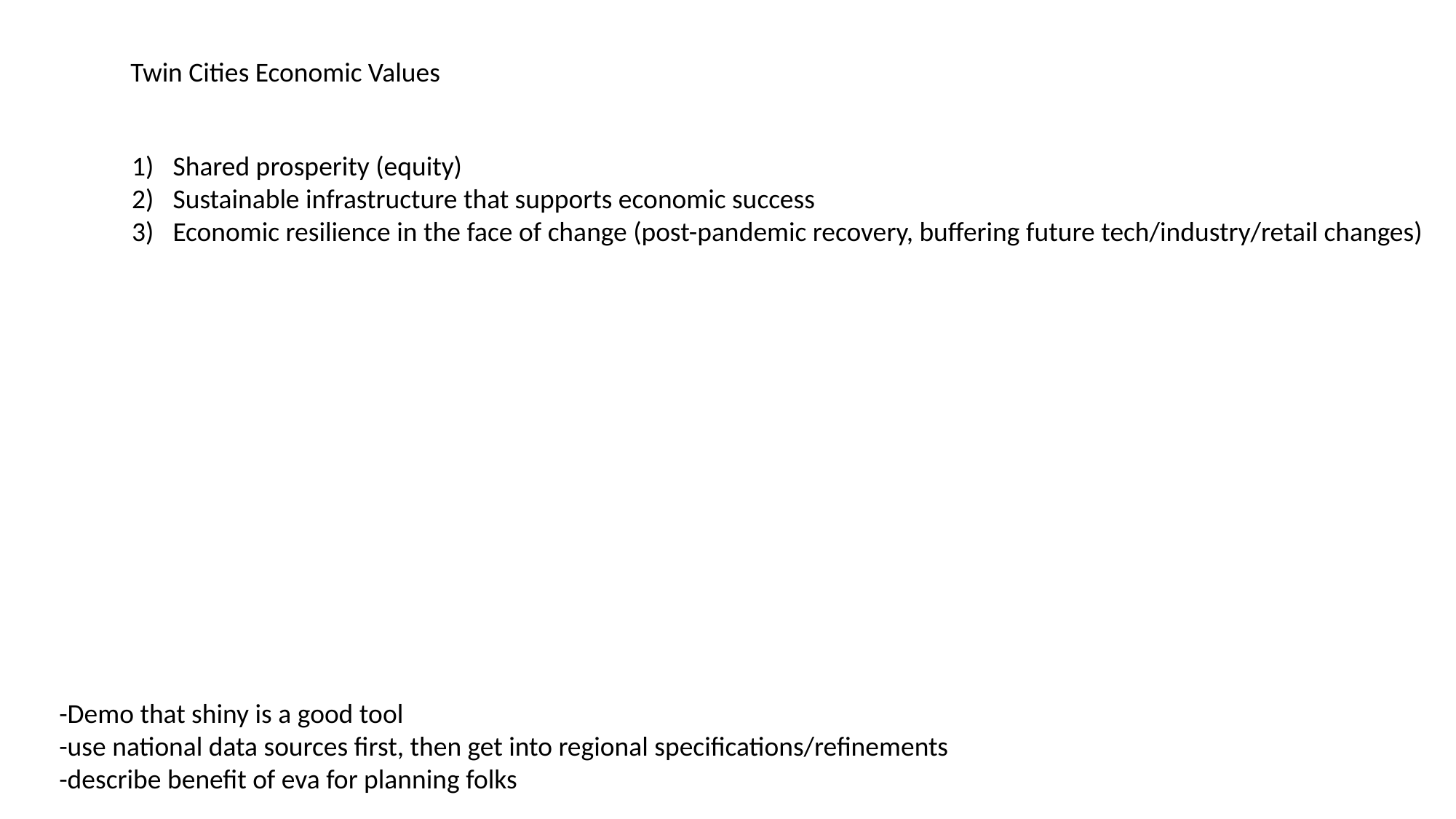

Twin Cities Economic Values
Shared prosperity (equity)
Sustainable infrastructure that supports economic success
Economic resilience in the face of change (post-pandemic recovery, buffering future tech/industry/retail changes)
-Demo that shiny is a good tool
-use national data sources first, then get into regional specifications/refinements
-describe benefit of eva for planning folks